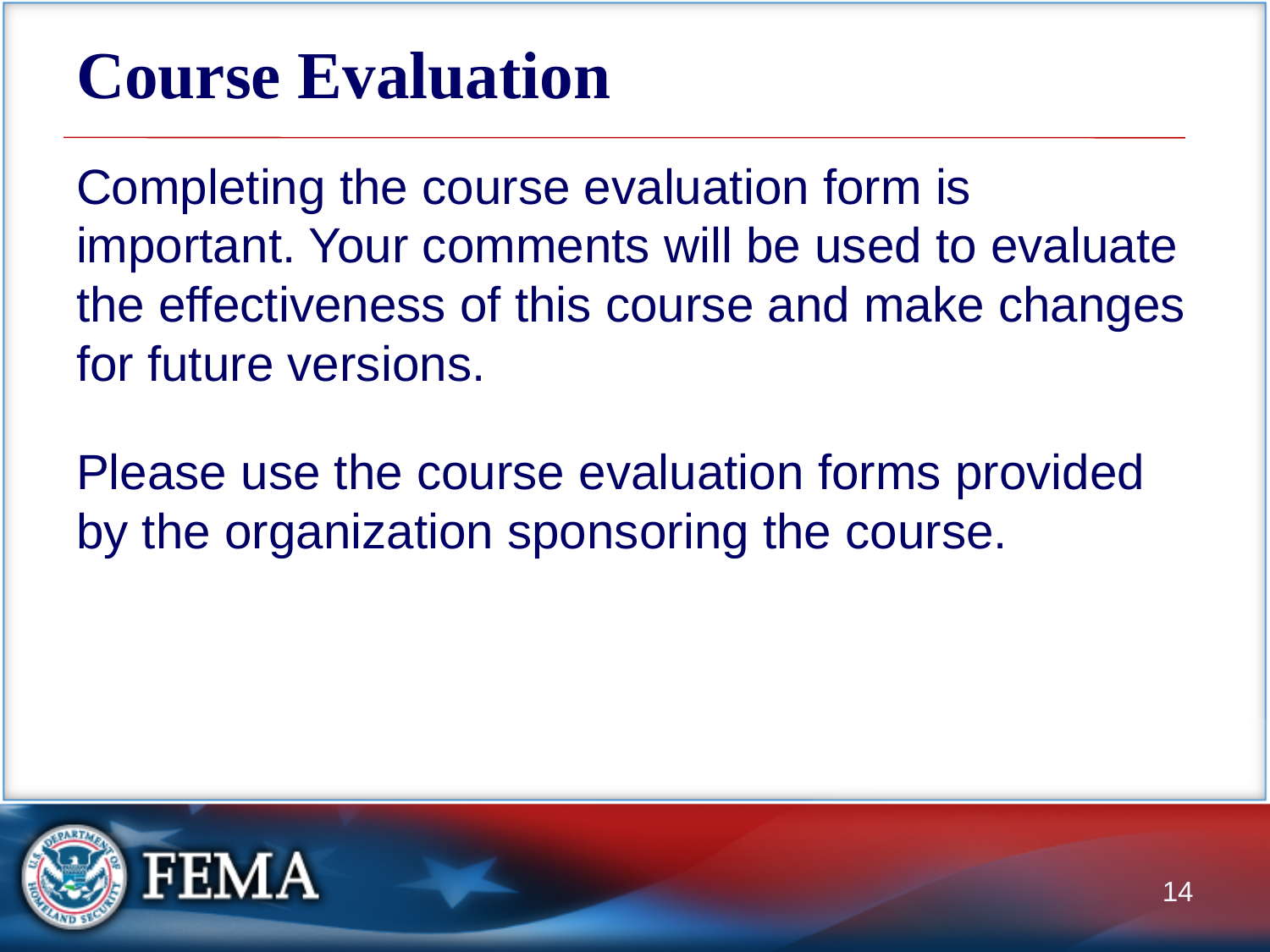

# Course Evaluation
Completing the course evaluation form is important. Your comments will be used to evaluate the effectiveness of this course and make changes for future versions.
Please use the course evaluation forms provided by the organization sponsoring the course.
14